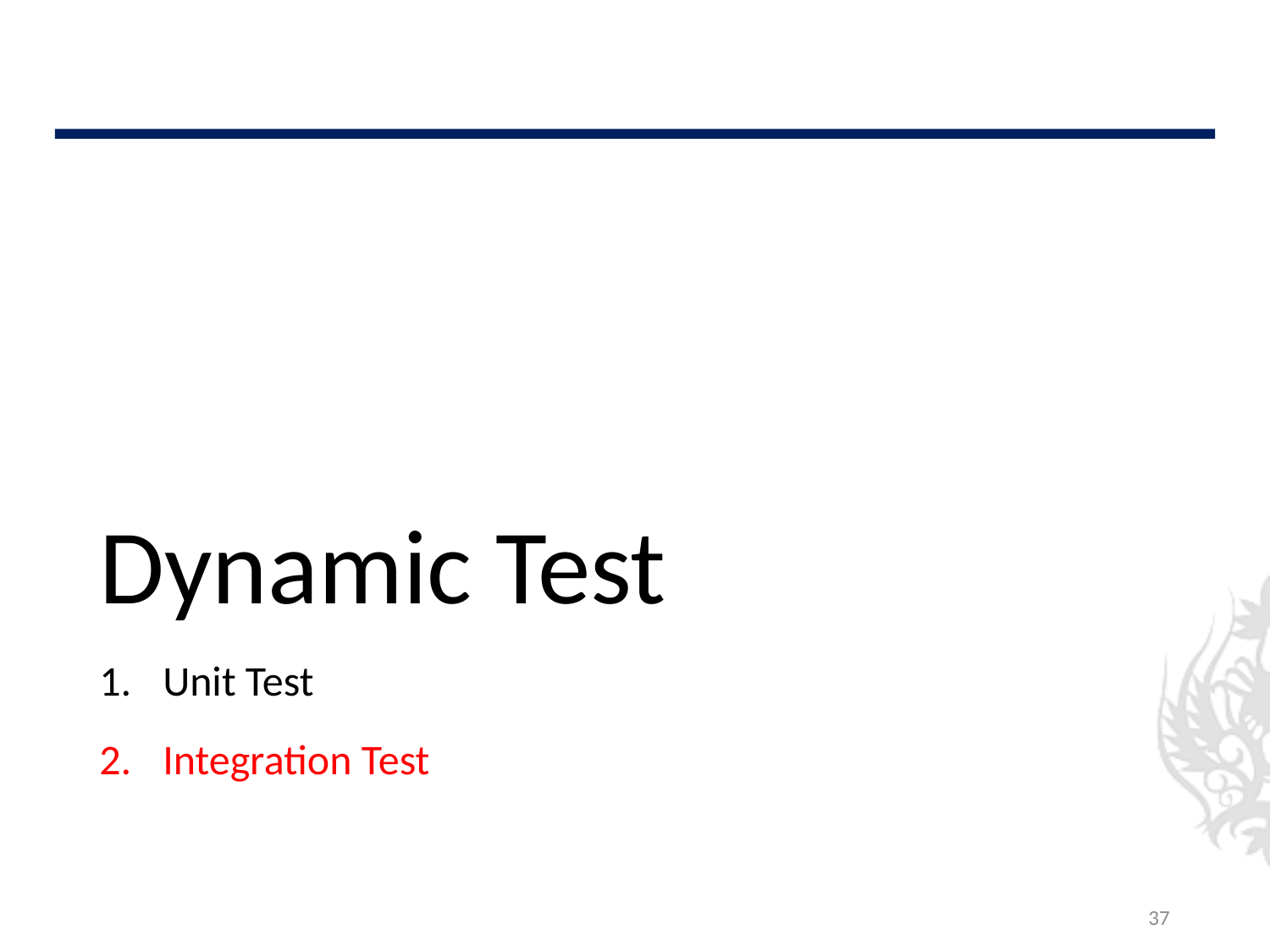

# Dynamic Test
Unit Test
Integration Test
37